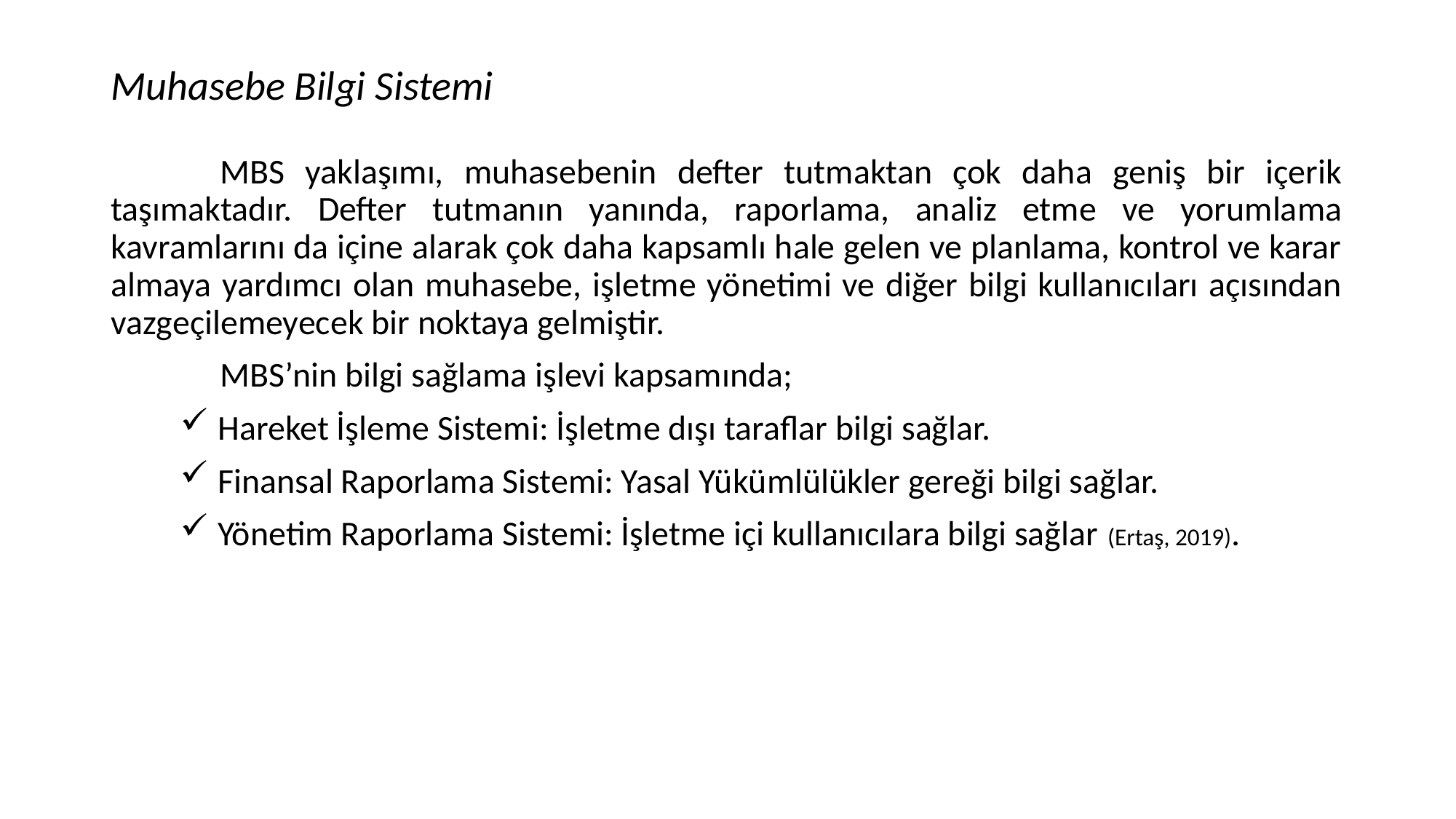

# Muhasebe Bilgi Sistemi
	MBS yaklaşımı, muhasebenin defter tutmaktan çok daha geniş bir içerik taşımaktadır. Defter tutmanın yanında, raporlama, analiz etme ve yorumlama kavramlarını da içine alarak çok daha kapsamlı hale gelen ve planlama, kontrol ve karar almaya yardımcı olan muhasebe, işletme yönetimi ve diğer bilgi kullanıcıları açısından vazgeçilemeyecek bir noktaya gelmiştir.
	MBS’nin bilgi sağlama işlevi kapsamında;
Hareket İşleme Sistemi: İşletme dışı taraflar bilgi sağlar.
Finansal Raporlama Sistemi: Yasal Yükümlülükler gereği bilgi sağlar.
Yönetim Raporlama Sistemi: İşletme içi kullanıcılara bilgi sağlar (Ertaş, 2019).